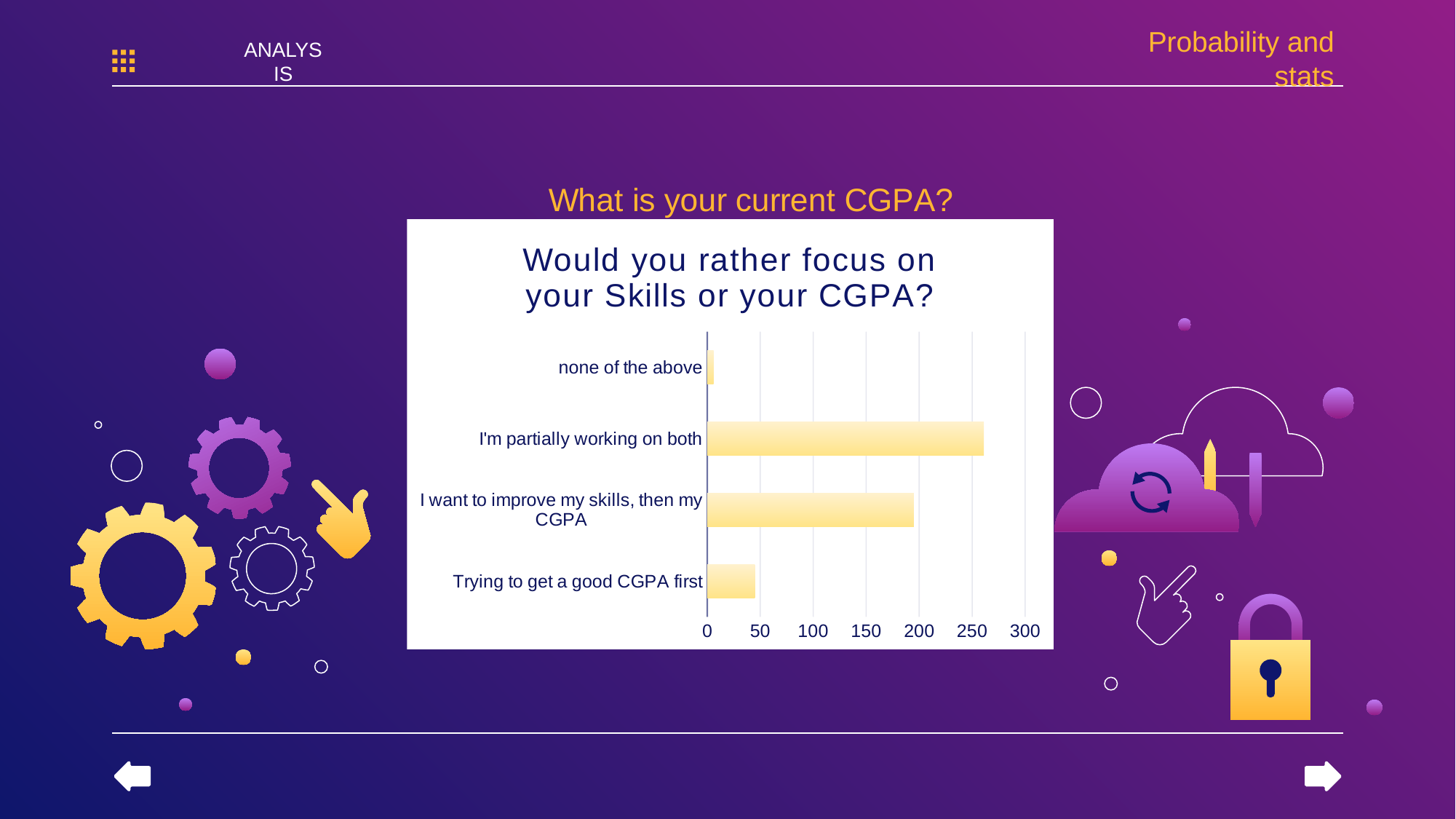

Probability and stats
ANALYSIS

### Chart: What is your current CGPA?

| Category |
|---|

### Chart: Would you rather focus on your Skills or your CGPA?

| Category |  |
|---|---|
| Trying to get a good CGPA first | 45.0 |
| I want to improve my skills, then my
CGPA | 195.0 |
| I'm partially working on both | 261.0 |
| none of the above | 6.0 |